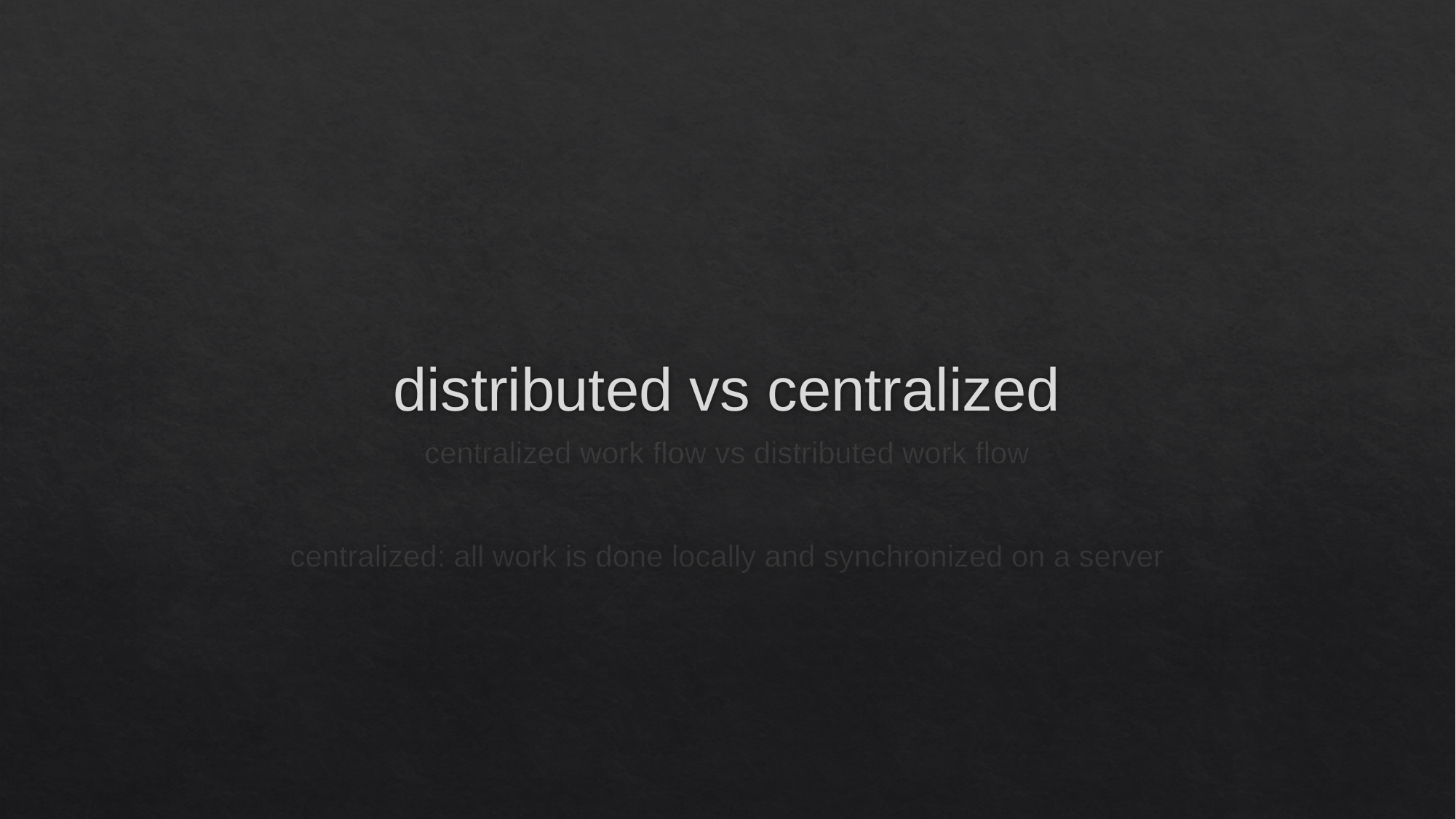

# distributed vs centralized
centralized work flow vs distributed work flow

centralized: all work is done locally and synchronized on a server